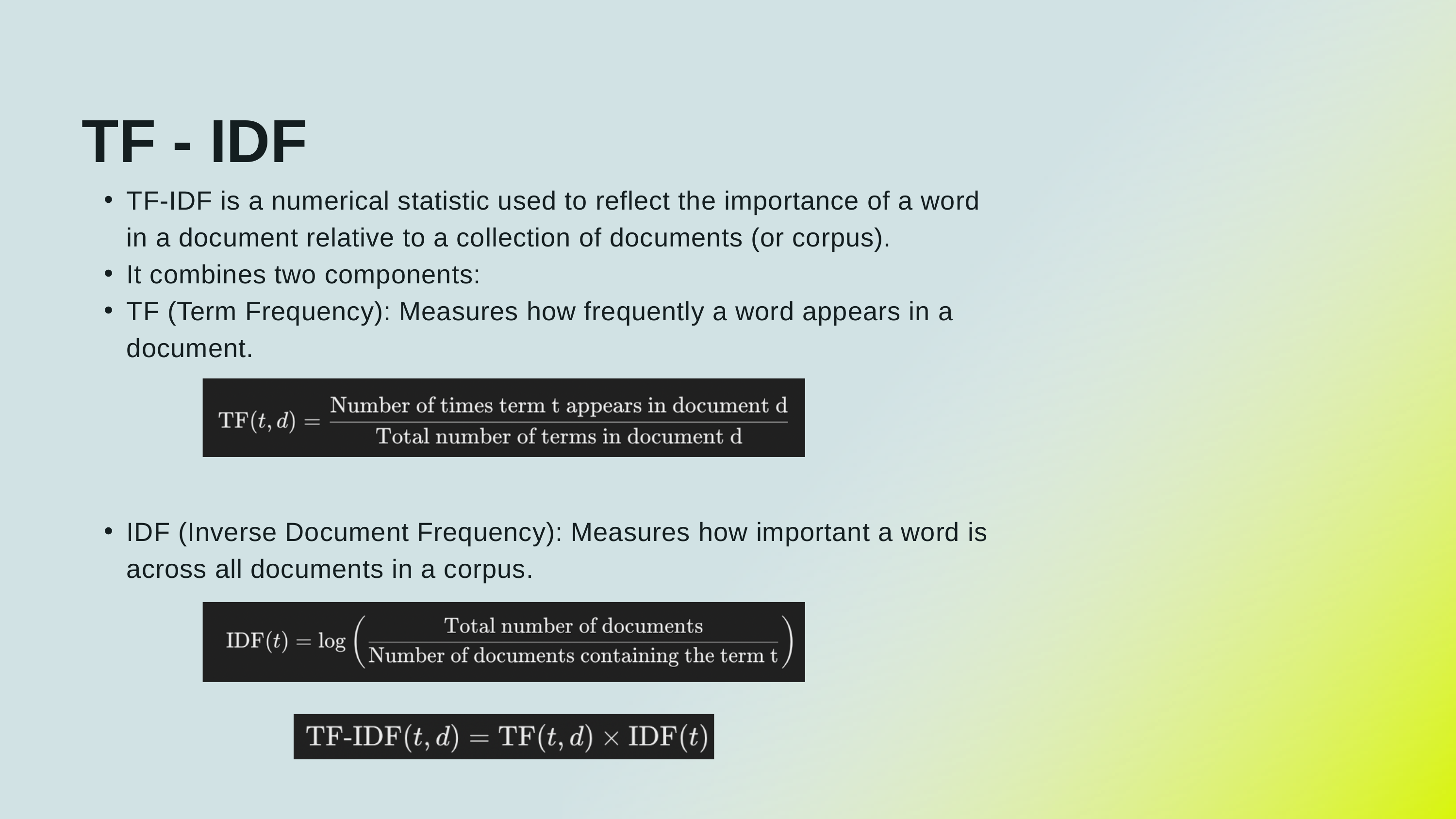

TF - IDF
TF-IDF is a numerical statistic used to reflect the importance of a word in a document relative to a collection of documents (or corpus).
It combines two components:
TF (Term Frequency): Measures how frequently a word appears in a document.

IDF (Inverse Document Frequency): Measures how important a word is across all documents in a corpus.